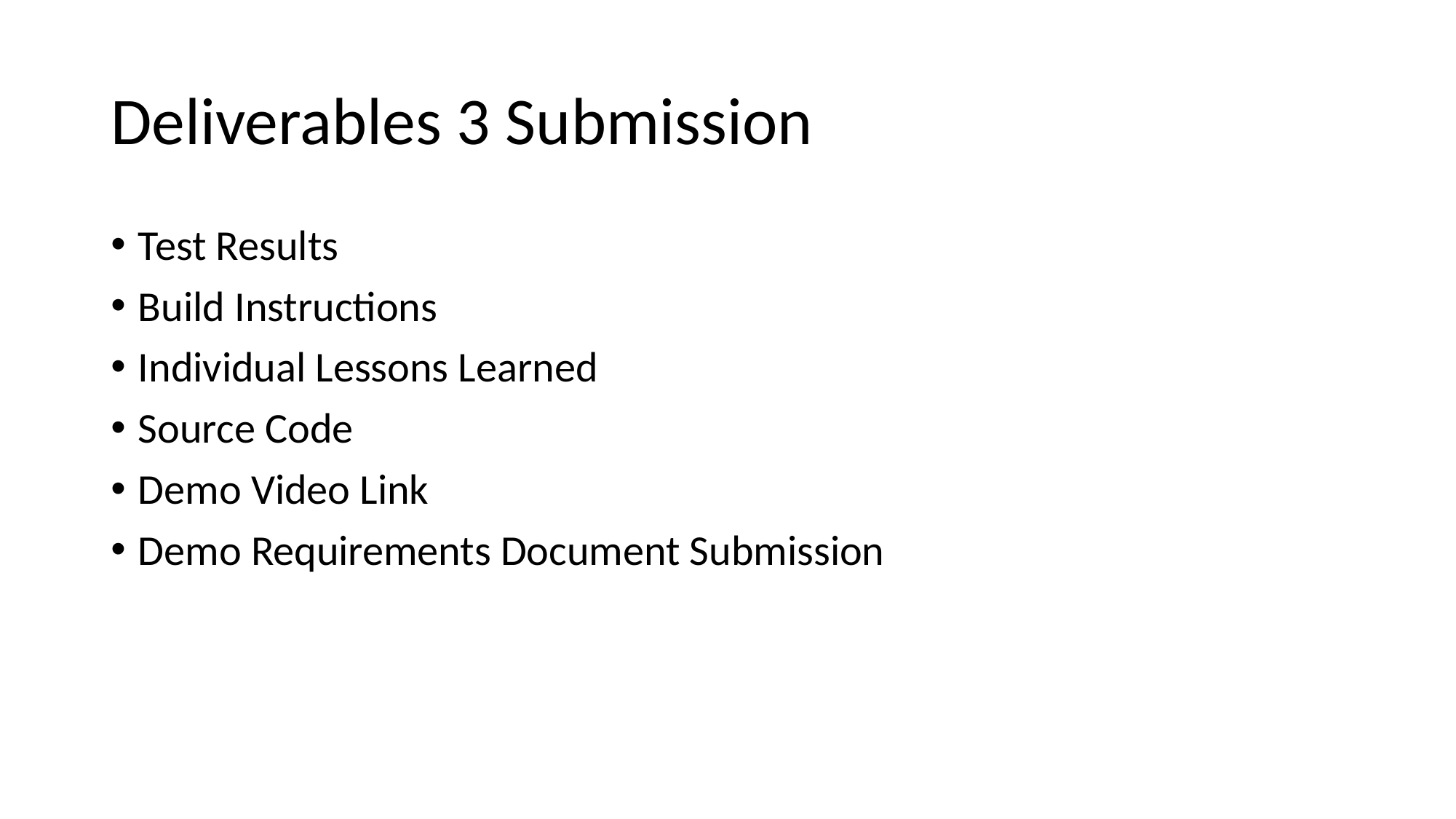

# Deliverables 3 Submission
Test Results
Build Instructions
Individual Lessons Learned
Source Code
Demo Video Link
Demo Requirements Document Submission